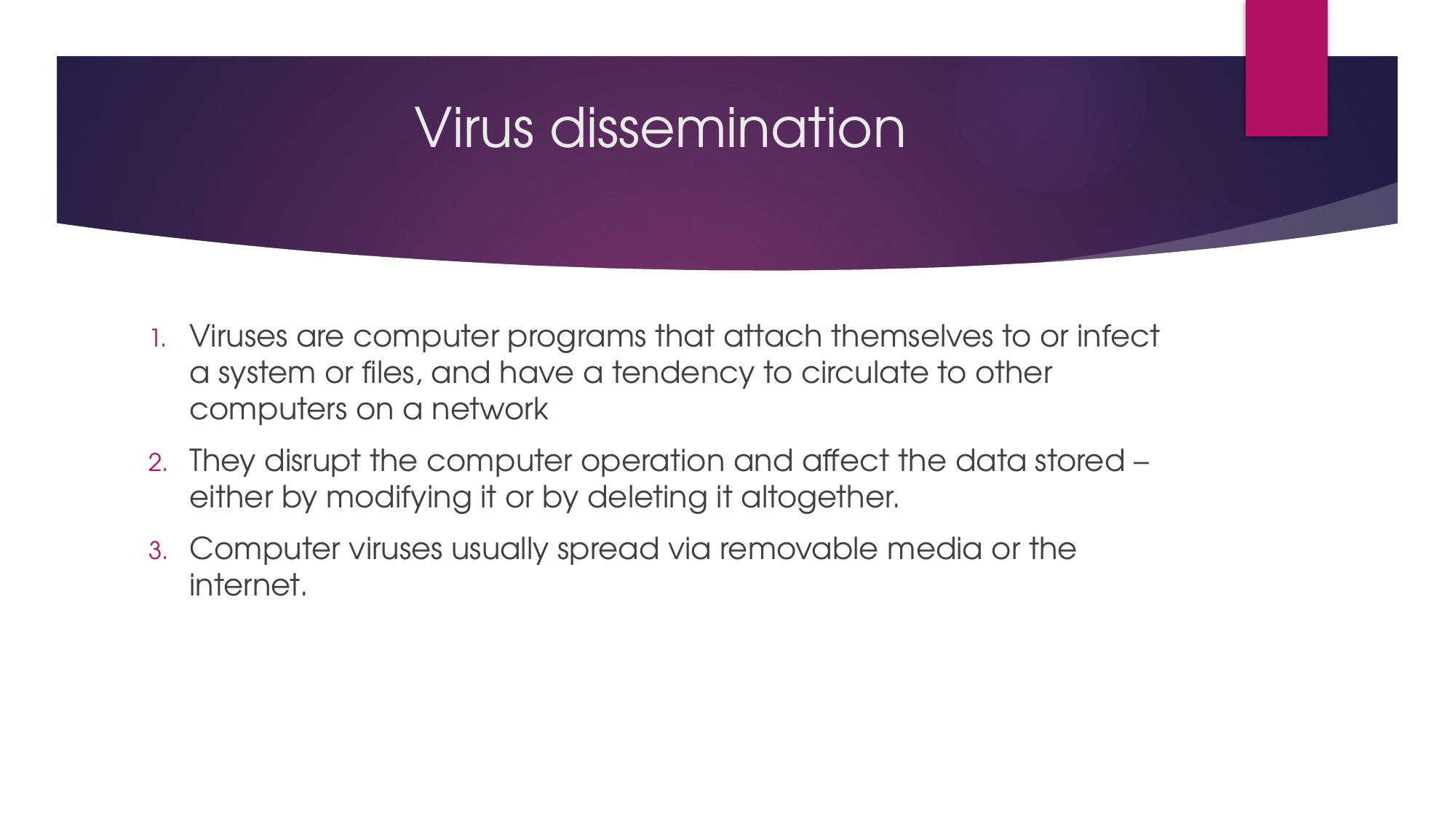

# Virus dissemination
Viruses are computer programs that attach themselves to or infect a system or files, and have a tendency to circulate to other computers on a network
They disrupt the computer operation and affect the data stored – either by modifying it or by deleting it altogether.
Computer viruses usually spread via removable media or the internet.